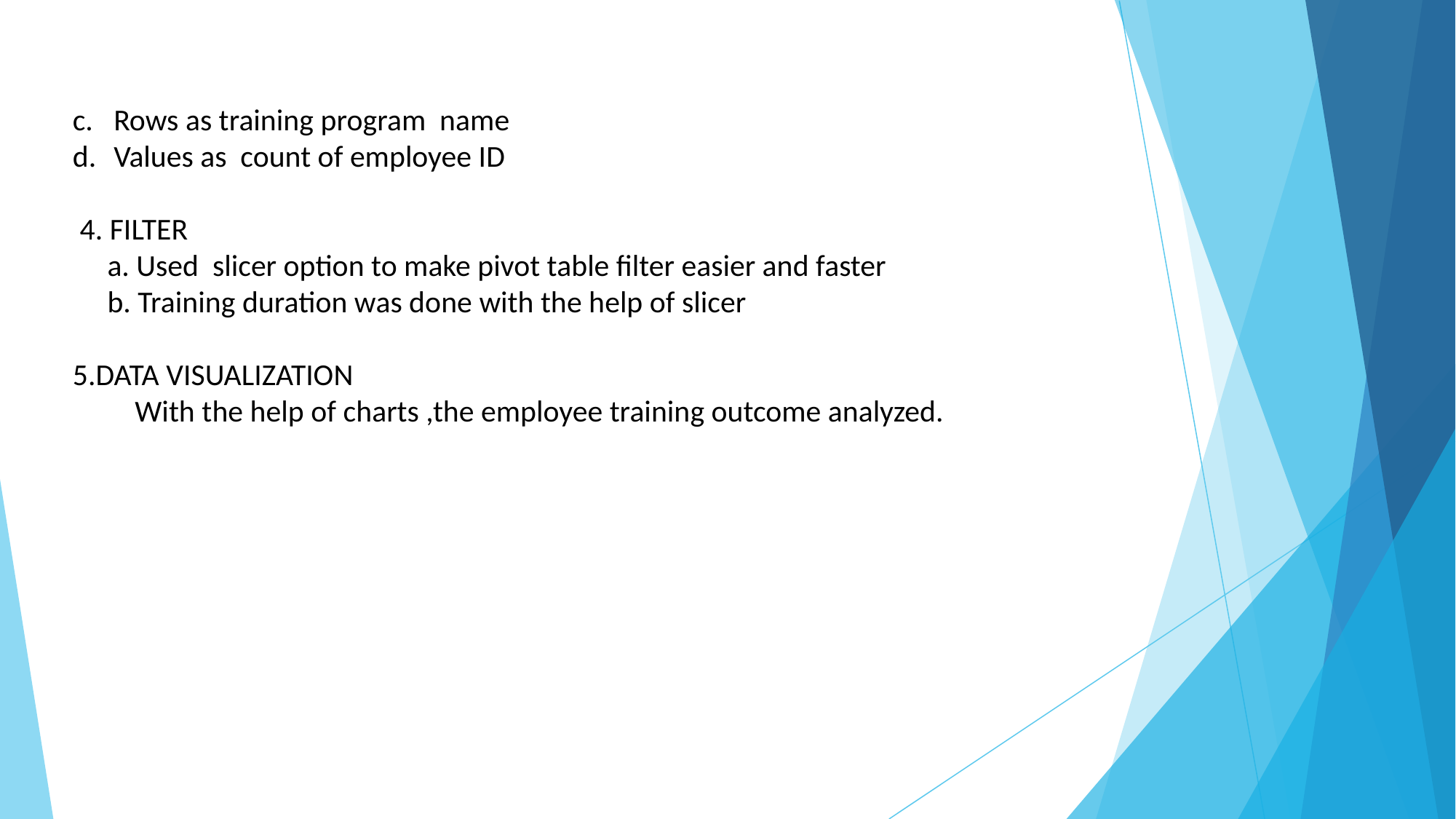

Rows as training program  name
Values as  count of employee ID

 4. FILTER
     a. Used  slicer option to make pivot table filter easier and faster
     b. Training duration was done with the help of slicer

5.DATA VISUALIZATION
         With the help of charts ,the employee training outcome analyzed.